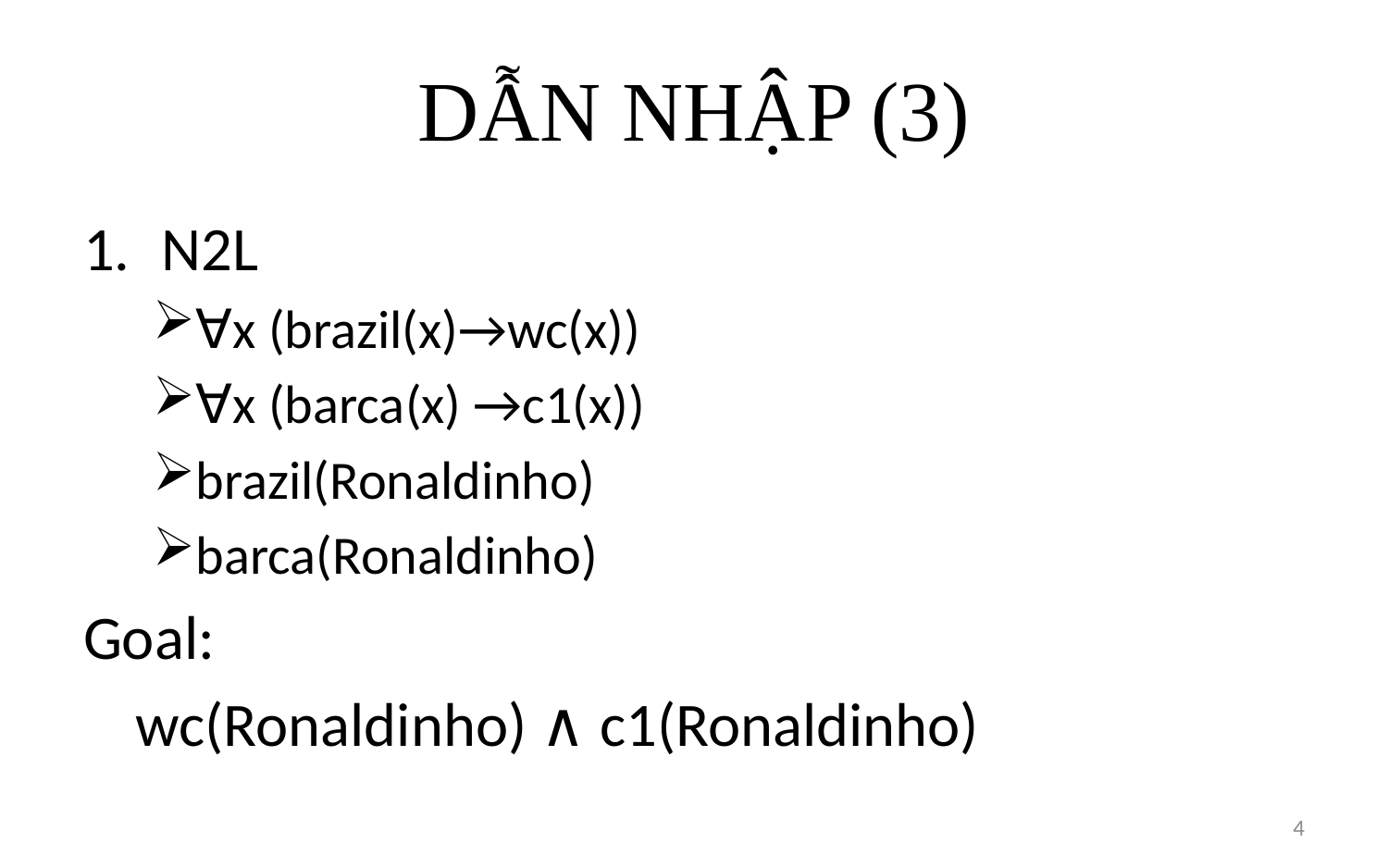

# DẪN NHẬP (3)
N2L
∀x (brazil(x)→wc(x))
∀x (barca(x) →c1(x))
brazil(Ronaldinho)
barca(Ronaldinho)
Goal:
	wc(Ronaldinho) ∧ c1(Ronaldinho)

4